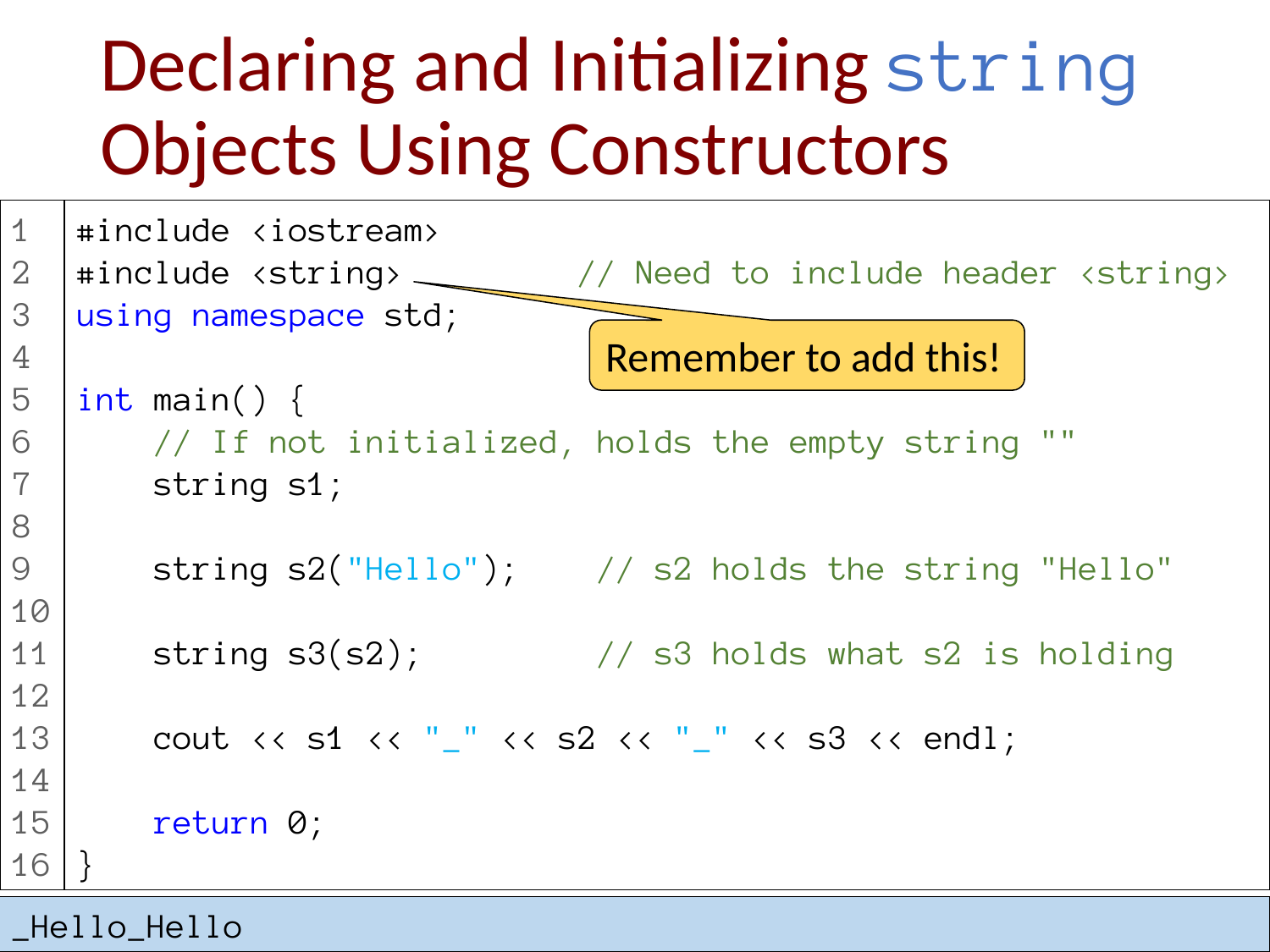

# Declaring and Initializing string Objects Using Constructors
1
2
3
4
5
6
7
8
9
10
11
12
13
14
15
16
#include <iostream>
#include <string>         // Need to include header <string>
using namespace std;

int main() {
    // If not initialized, holds the empty string ""
    string s1;

    string s2("Hello");    // s2 holds the string "Hello"

    string s3(s2);         // s3 holds what s2 is holding

    cout << s1 << "_" << s2 << "_" << s3 << endl;

    return 0;
}
Remember to add this!
_Hello_Hello
17